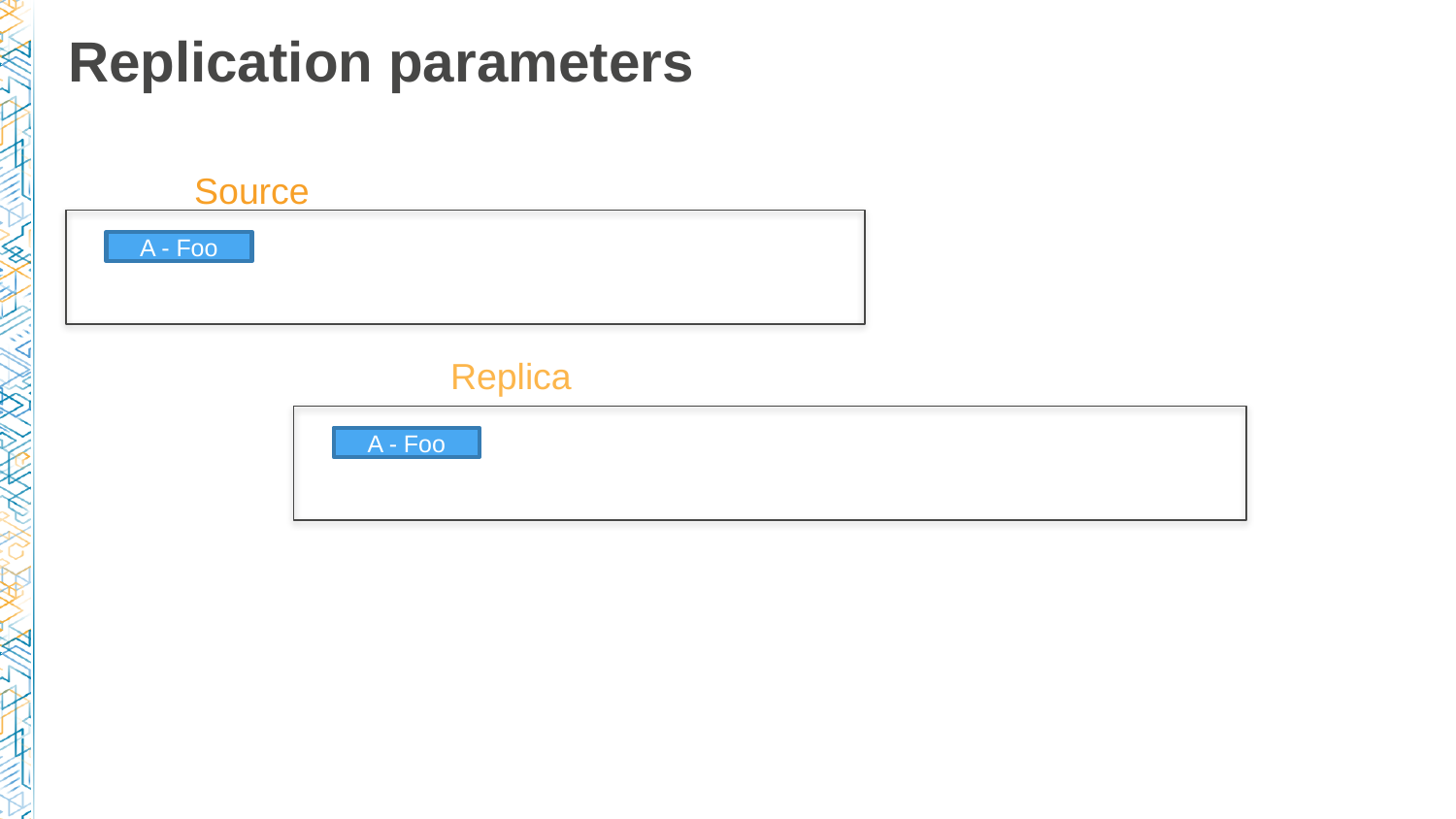

# Replication parameters
Source

A - Foo
Replica

A - Foo